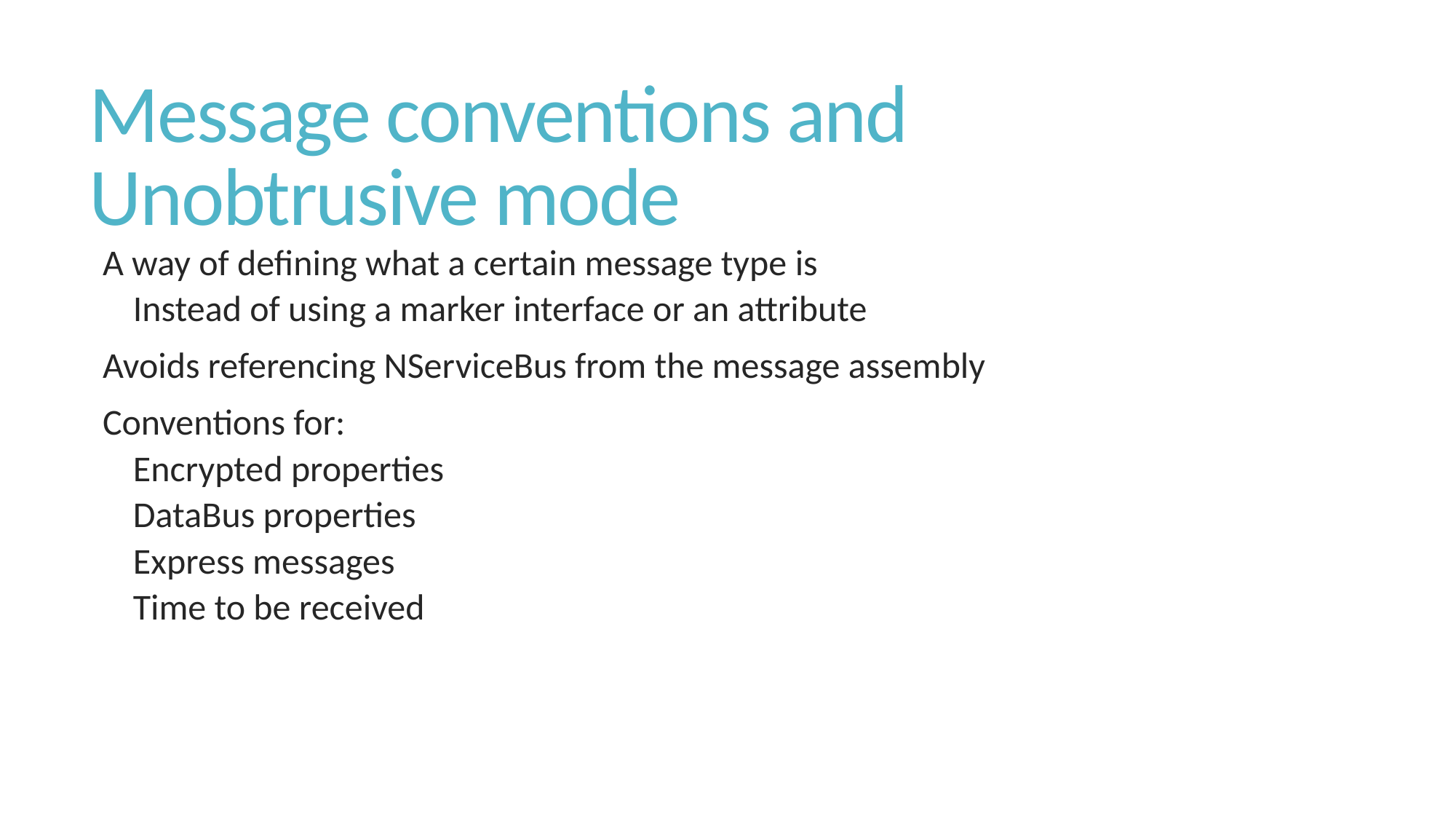

# Message conventions and Unobtrusive mode
A way of defining what a certain message type is
Instead of using a marker interface or an attribute
Avoids referencing NServiceBus from the message assembly
Conventions for:
Encrypted properties
DataBus properties
Express messages
Time to be received